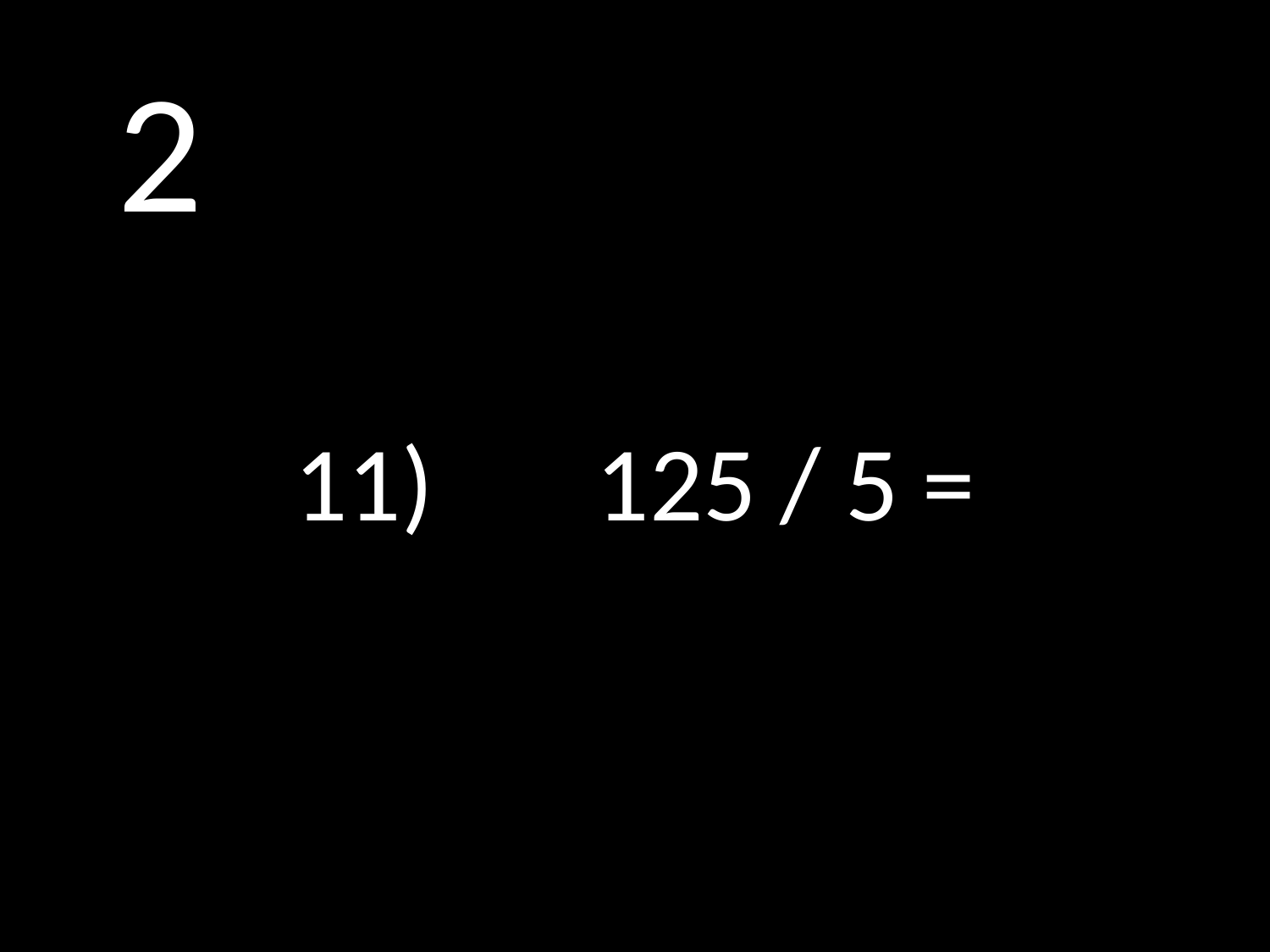

# 2
11)		125 / 5 =